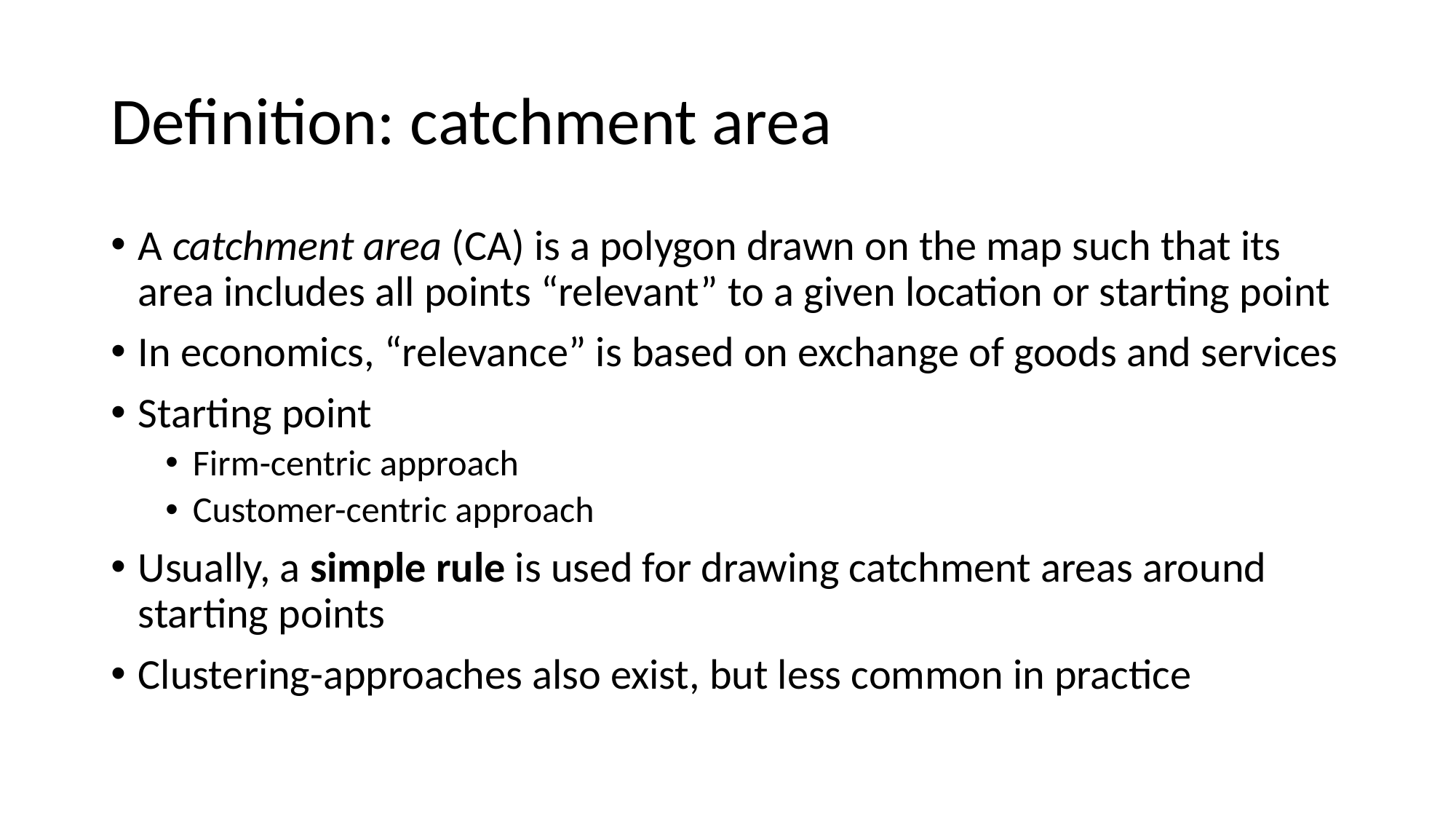

# Definition: catchment area
A catchment area (CA) is a polygon drawn on the map such that its area includes all points “relevant” to a given location or starting point
In economics, “relevance” is based on exchange of goods and services
Starting point
Firm-centric approach
Customer-centric approach
Usually, a simple rule is used for drawing catchment areas around starting points
Clustering-approaches also exist, but less common in practice